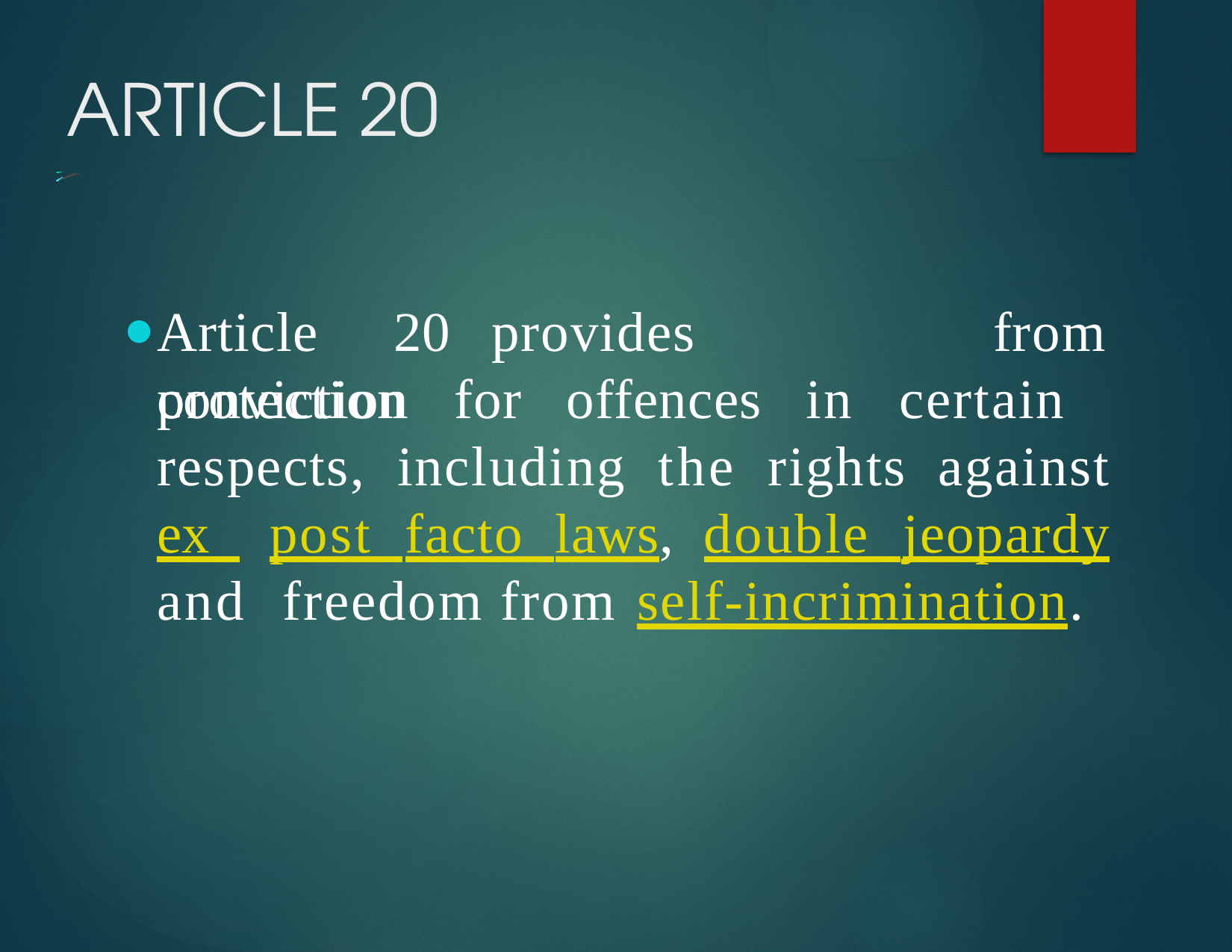

# ARTICLE	20

Article	20	provides	protection
from
conviction for offences in certain  respects, including the rights against ex  post facto laws, double jeopardy and  freedom from self-incrimination.